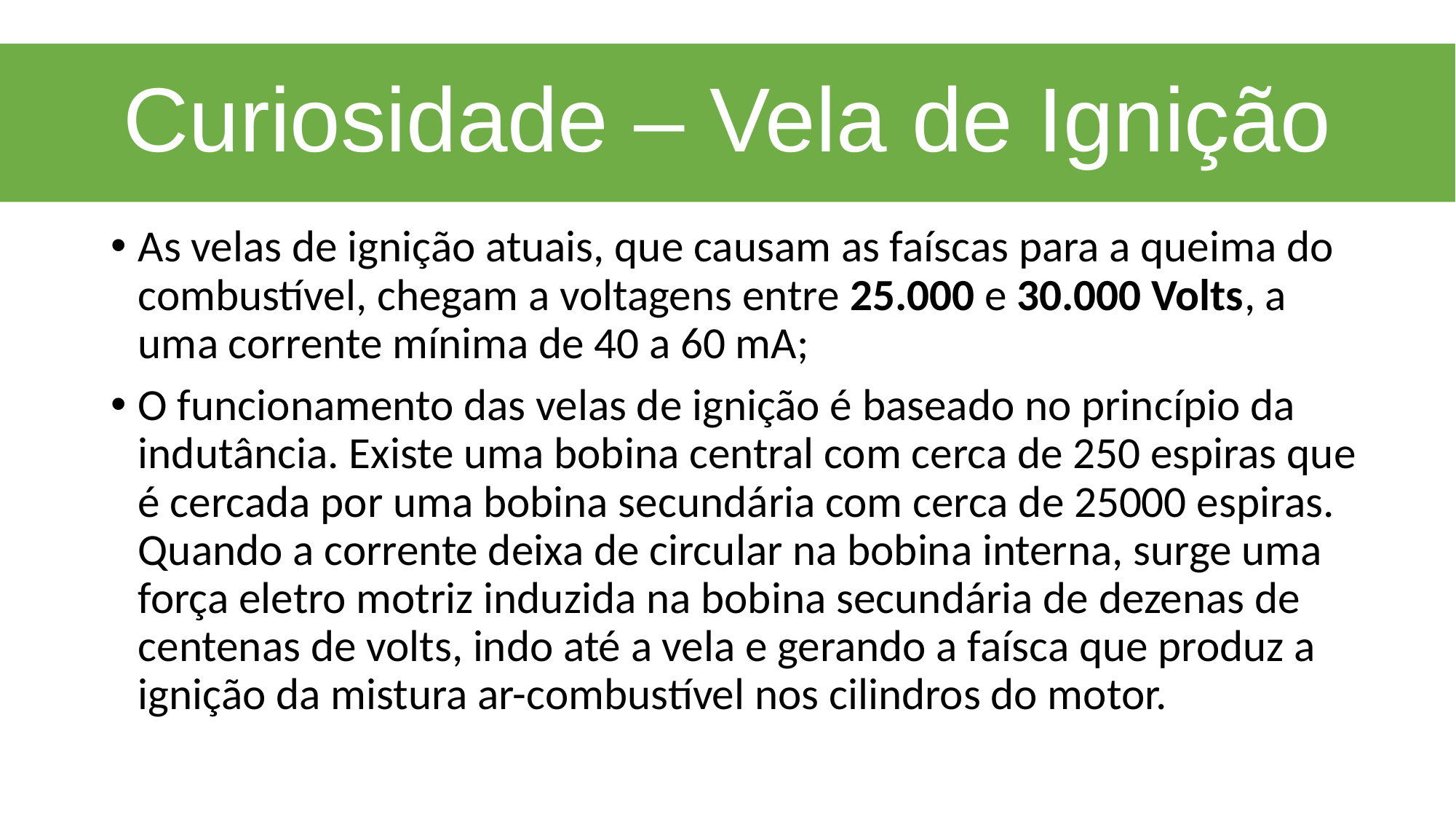

# Curiosidade – Vela de Ignição
As velas de ignição atuais, que causam as faíscas para a queima do combustível, chegam a voltagens entre 25.000 e 30.000 Volts, a uma corrente mínima de 40 a 60 mA;
O funcionamento das velas de ignição é baseado no princípio da indutância. Existe uma bobina central com cerca de 250 espiras que é cercada por uma bobina secundária com cerca de 25000 espiras. Quando a corrente deixa de circular na bobina interna, surge uma força eletro motriz induzida na bobina secundária de dezenas de centenas de volts, indo até a vela e gerando a faísca que produz a ignição da mistura ar-combustível nos cilindros do motor.